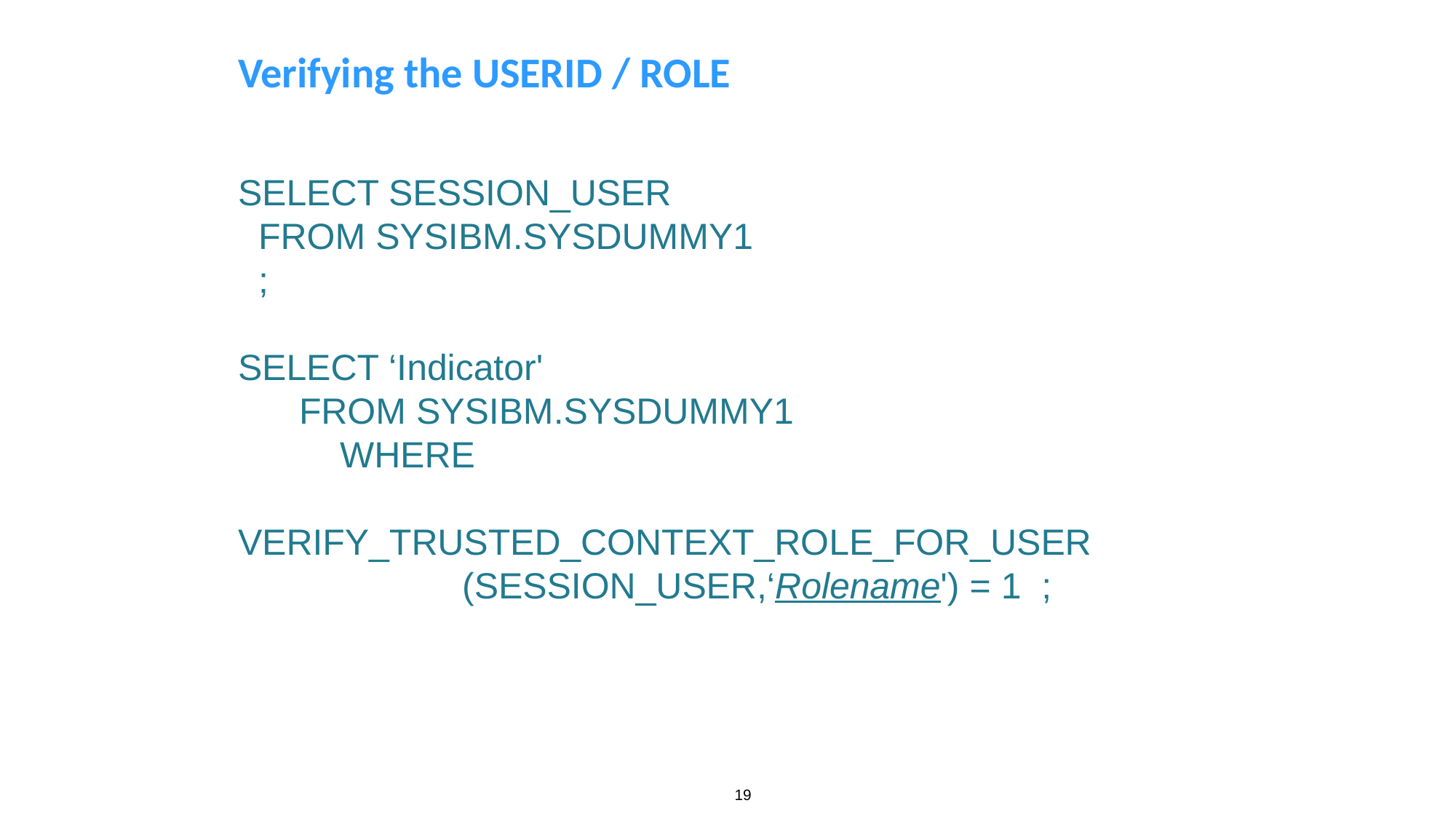

Verifying the USERID / ROLE

SELECT SESSION_USER
  FROM SYSIBM.SYSDUMMY1
  ;

SELECT ‘Indicator'
      FROM SYSIBM.SYSDUMMY1
          WHERE
             VERIFY_TRUSTED_CONTEXT_ROLE_FOR_USER
                      (SESSION_USER,‘Rolename') = 1  ;
19